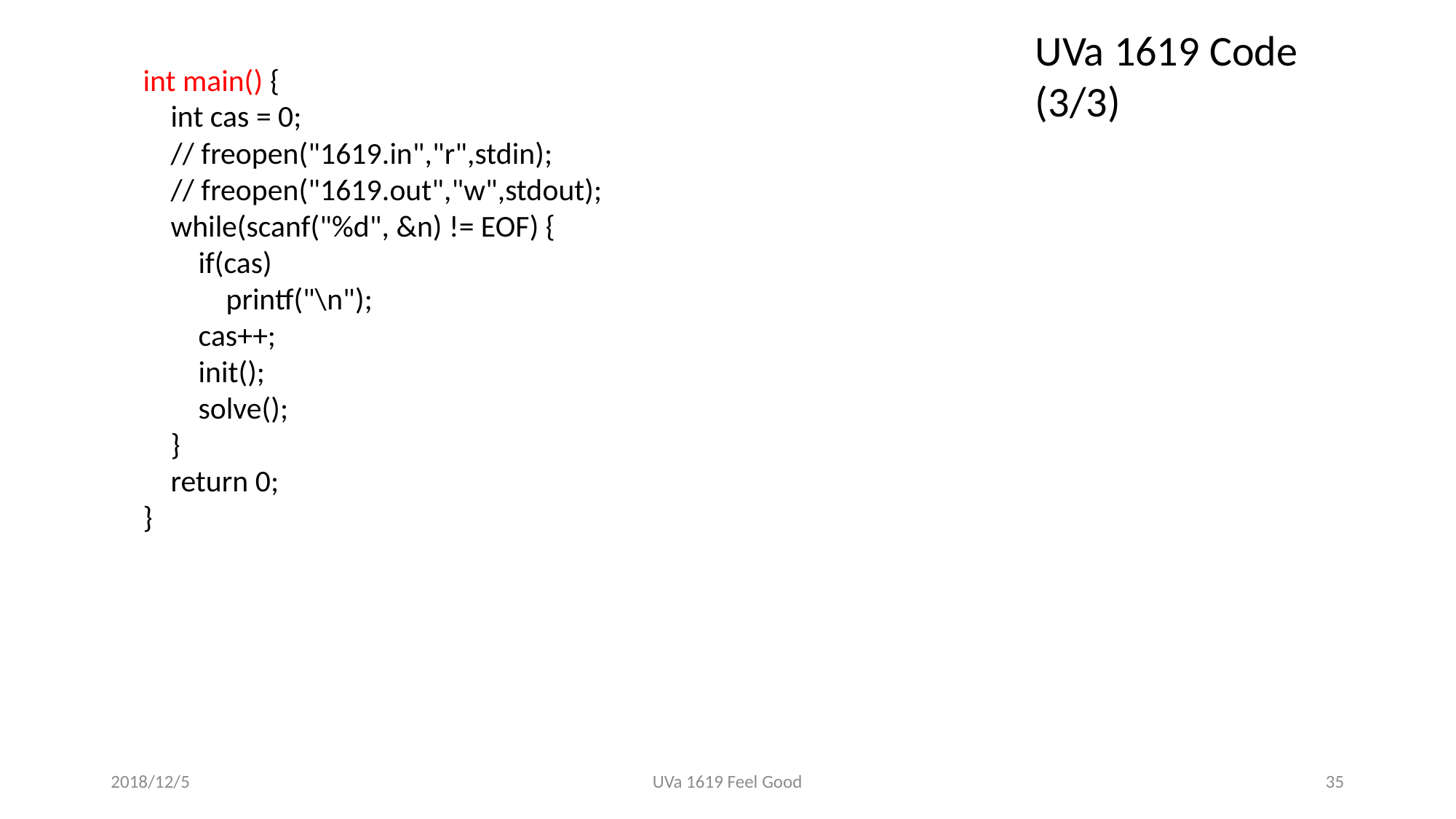

UVa 1619 Code (3/3)
int main() {
    int cas = 0;
    // freopen("1619.in","r",stdin);
    // freopen("1619.out","w",stdout);
    while(scanf("%d", &n) != EOF) {
        if(cas)
            printf("\n");
        cas++;
        init();
        solve();
    }
    return 0;
}
2018/12/5
UVa 1619 Feel Good
35